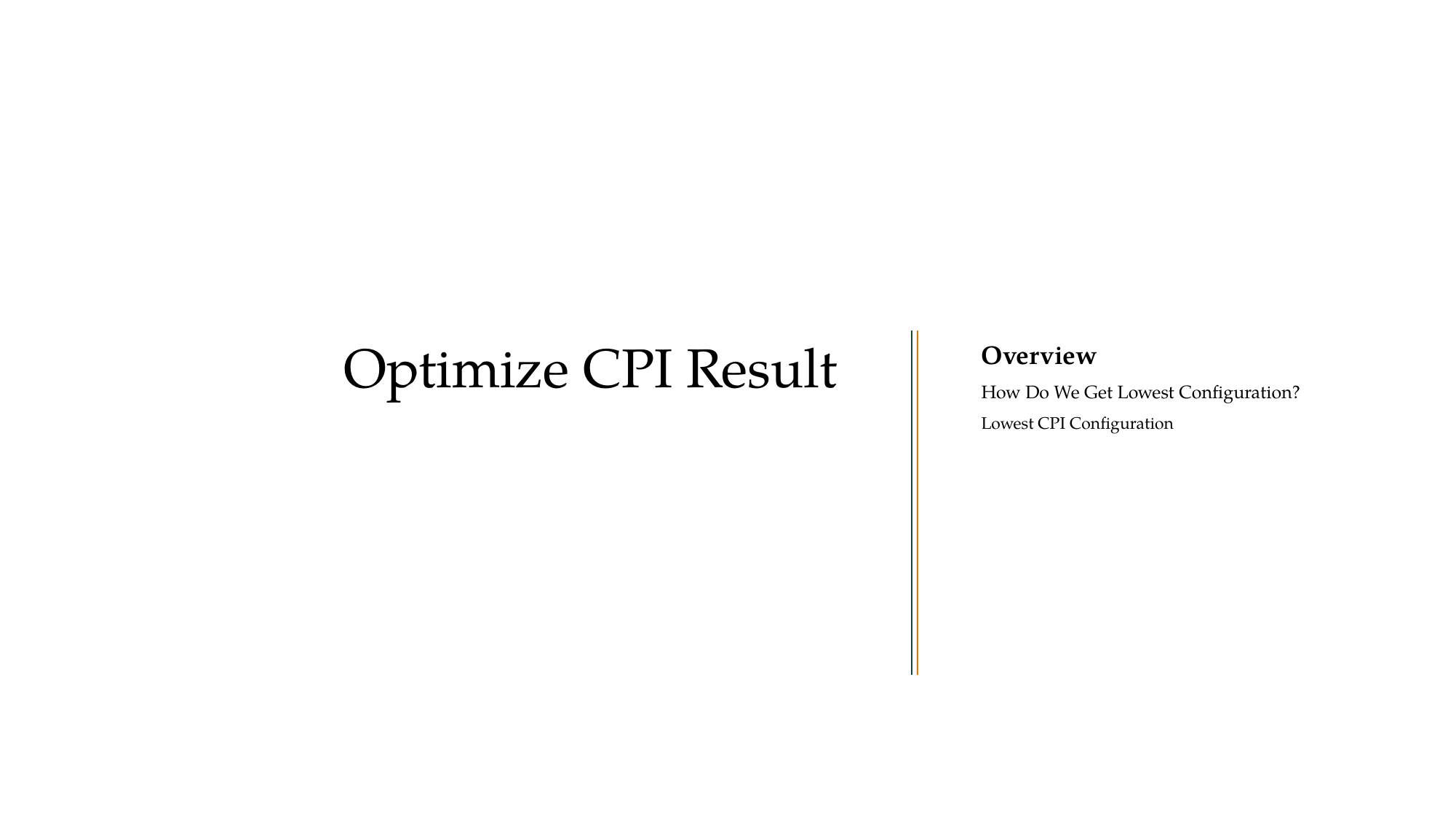

Overview
How Do We Get Lowest Configuration?
Lowest CPI Configuration

Optimize CPI Result